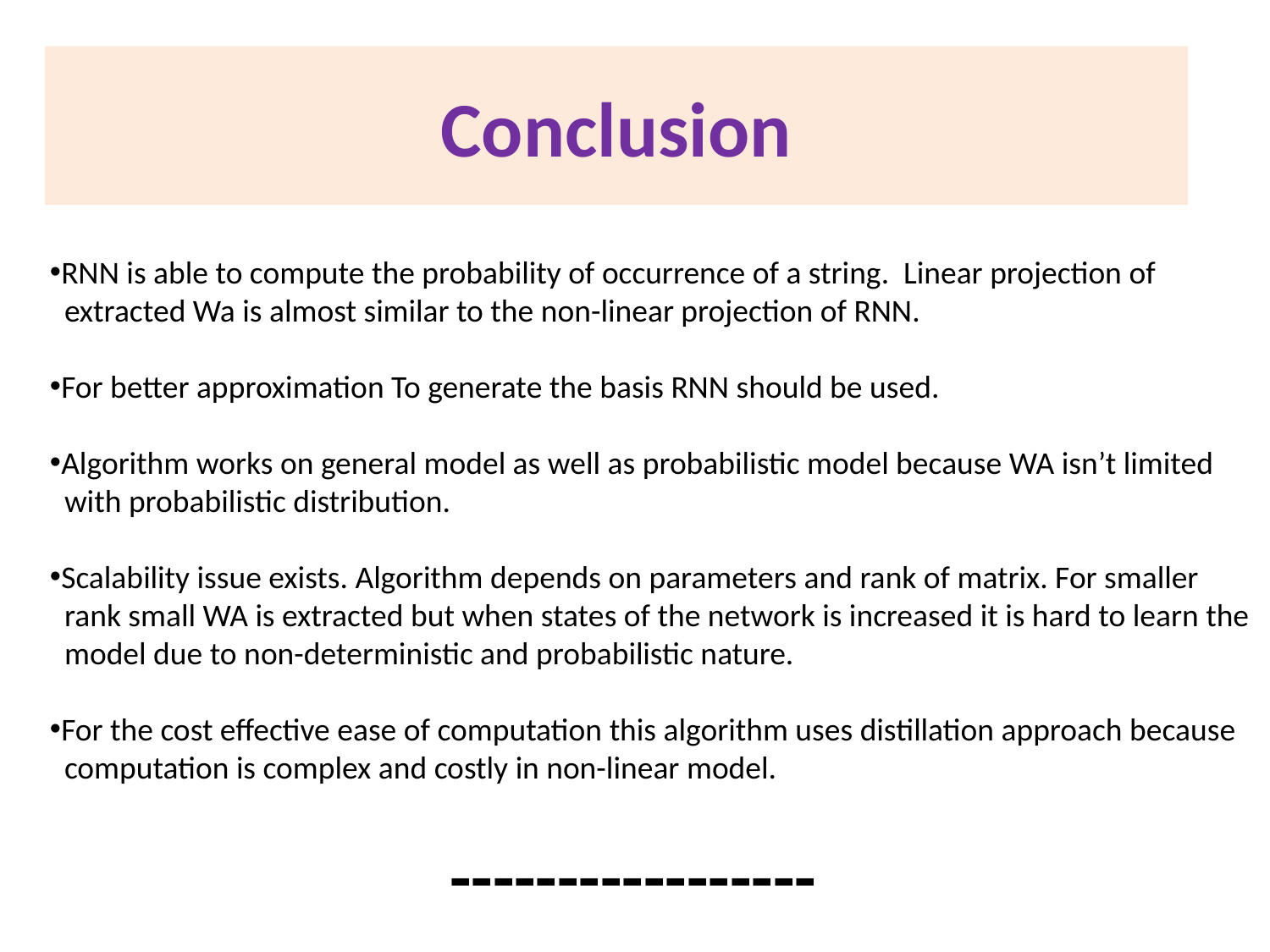

# Conclusion
RNN is able to compute the probability of occurrence of a string.  Linear projection of
  extracted Wa is almost similar to the non-linear projection of RNN.

For better approximation To generate the basis RNN should be used.

Algorithm works on general model as well as probabilistic model because WA isn’t limited
  with probabilistic distribution.

Scalability issue exists. Algorithm depends on parameters and rank of matrix. For smaller
  rank small WA is extracted but when states of the network is increased it is hard to learn the
  model due to non-deterministic and probabilistic nature.

For the cost effective ease of computation this algorithm uses distillation approach because
  computation is complex and costly in non-linear model.

-----------------